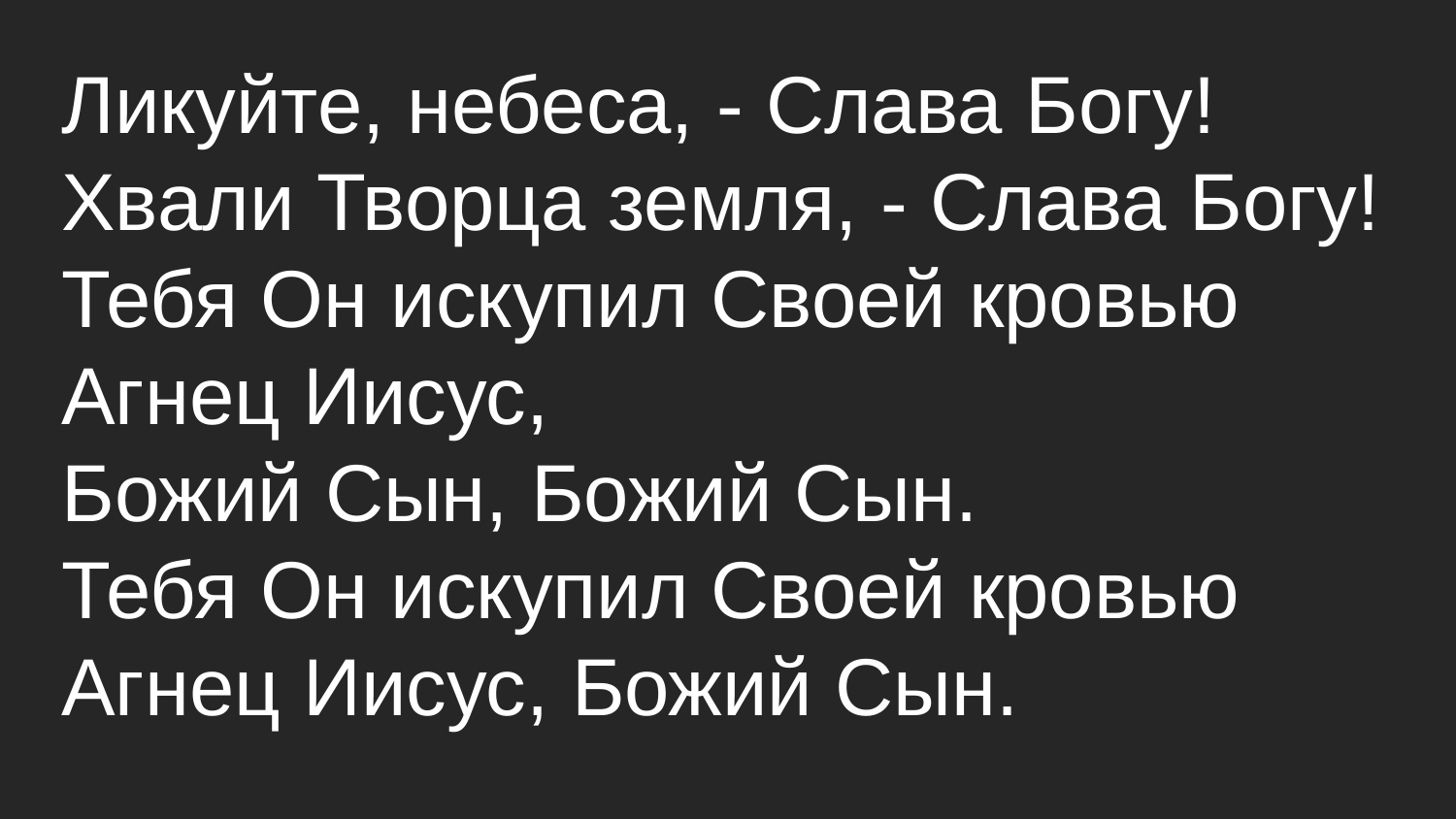

# Ликуйте, небеса, - Слава Богу! Хвали Творца земля, - Слава Богу! Тебя Он искупил Своей кровью Агнец Иисус, Божий Сын, Божий Сын. Тебя Он искупил Своей кровью Агнец Иисус, Божий Сын.